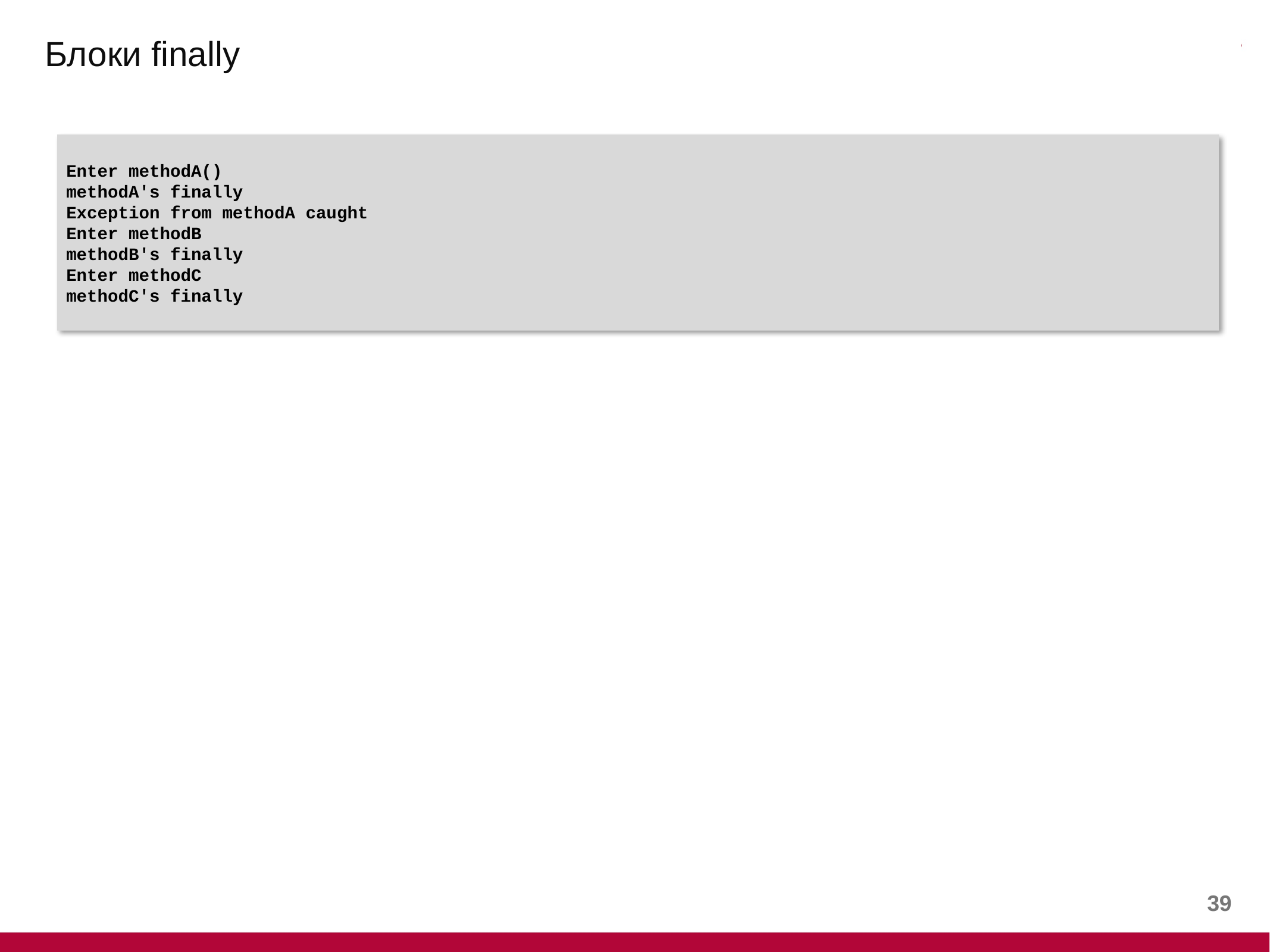

# Блоки finally

Enter methodA()
methodA's finally
Exception from methodA caught
Enter methodB
methodB's finally
Enter methodC
methodC's finally

39